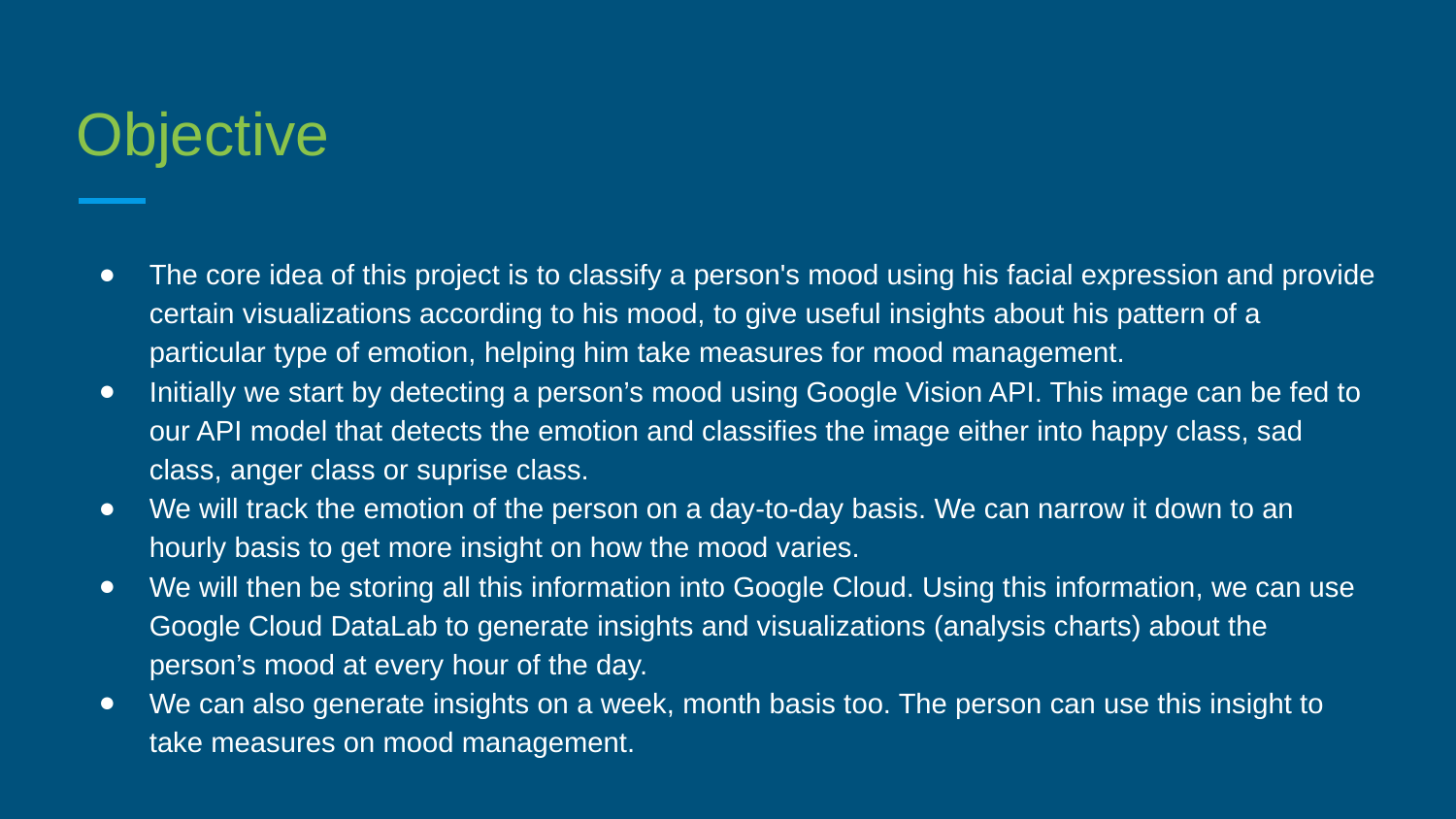

# Objective
The core idea of this project is to classify a person's mood using his facial expression and provide certain visualizations according to his mood, to give useful insights about his pattern of a particular type of emotion, helping him take measures for mood management.
Initially we start by detecting a person’s mood using Google Vision API. This image can be fed to our API model that detects the emotion and classifies the image either into happy class, sad class, anger class or suprise class.
We will track the emotion of the person on a day-to-day basis. We can narrow it down to an hourly basis to get more insight on how the mood varies.
We will then be storing all this information into Google Cloud. Using this information, we can use Google Cloud DataLab to generate insights and visualizations (analysis charts) about the person’s mood at every hour of the day.
We can also generate insights on a week, month basis too. The person can use this insight to take measures on mood management.